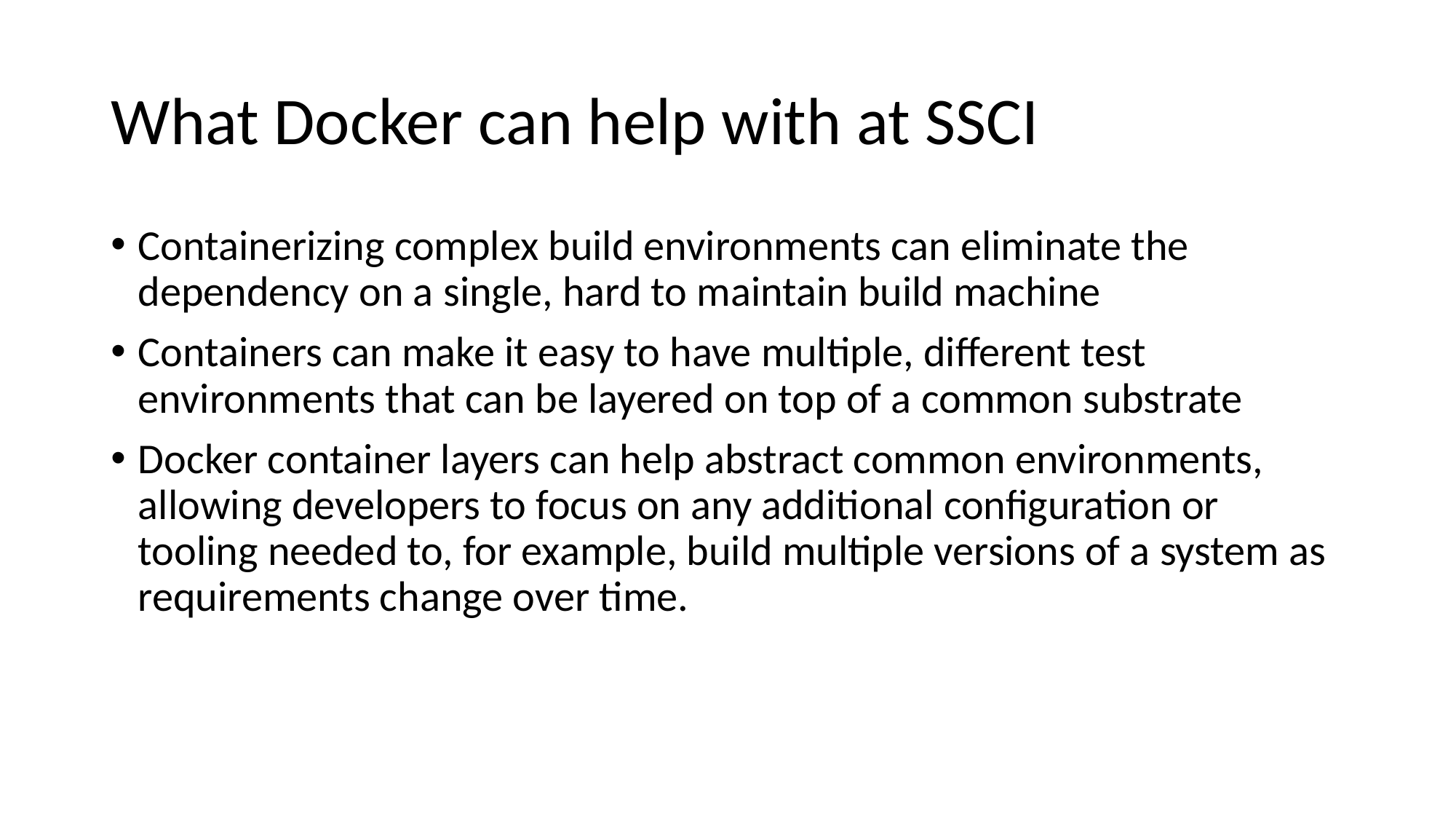

# What Docker can help with at SSCI
Containerizing complex build environments can eliminate the dependency on a single, hard to maintain build machine
Containers can make it easy to have multiple, different test environments that can be layered on top of a common substrate
Docker container layers can help abstract common environments, allowing developers to focus on any additional configuration or tooling needed to, for example, build multiple versions of a system as requirements change over time.